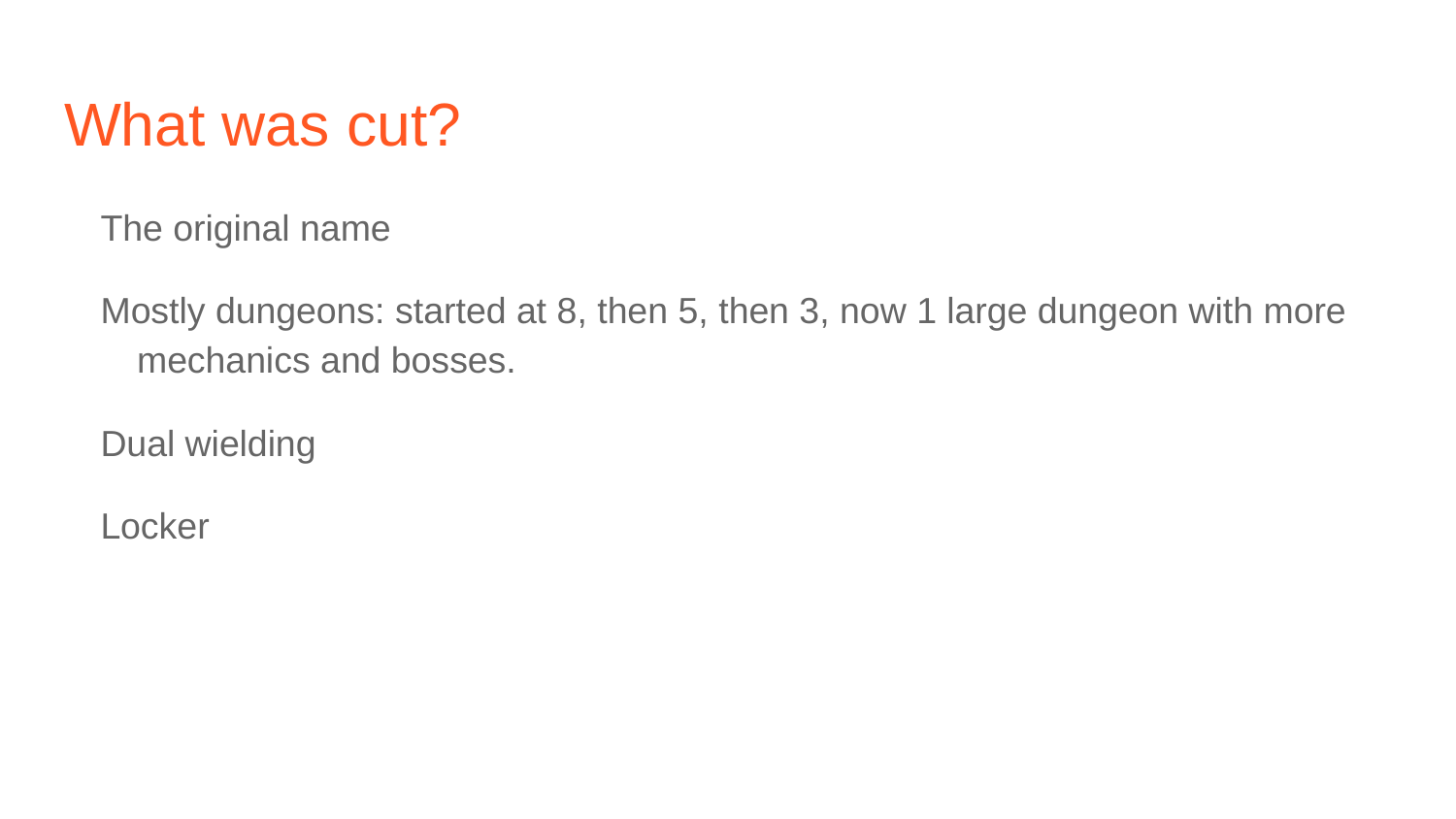

# What was cut?
The original name
Mostly dungeons: started at 8, then 5, then 3, now 1 large dungeon with more mechanics and bosses.
Dual wielding
Locker